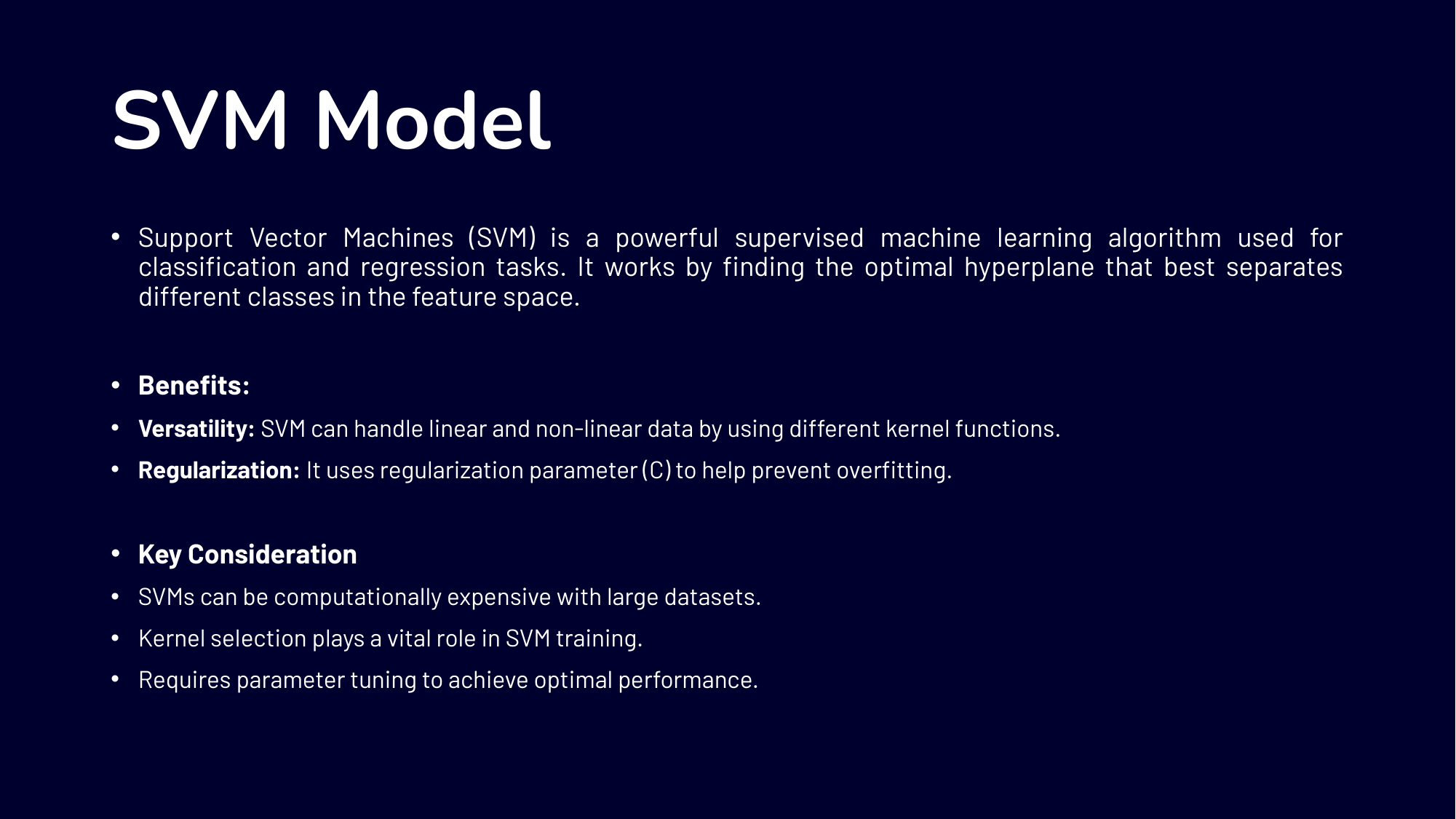

# SVM Model
Support Vector Machines (SVM) is a powerful supervised machine learning algorithm used for classification and regression tasks. It works by finding the optimal hyperplane that best separates different classes in the feature space.

Benefits:
Versatility: SVM can handle linear and non-linear data by using different kernel functions.
Regularization: It uses regularization parameter (C) to help prevent overfitting.

Key Consideration
SVMs can be computationally expensive with large datasets.
Kernel selection plays a vital role in SVM training.
Requires parameter tuning to achieve optimal performance.